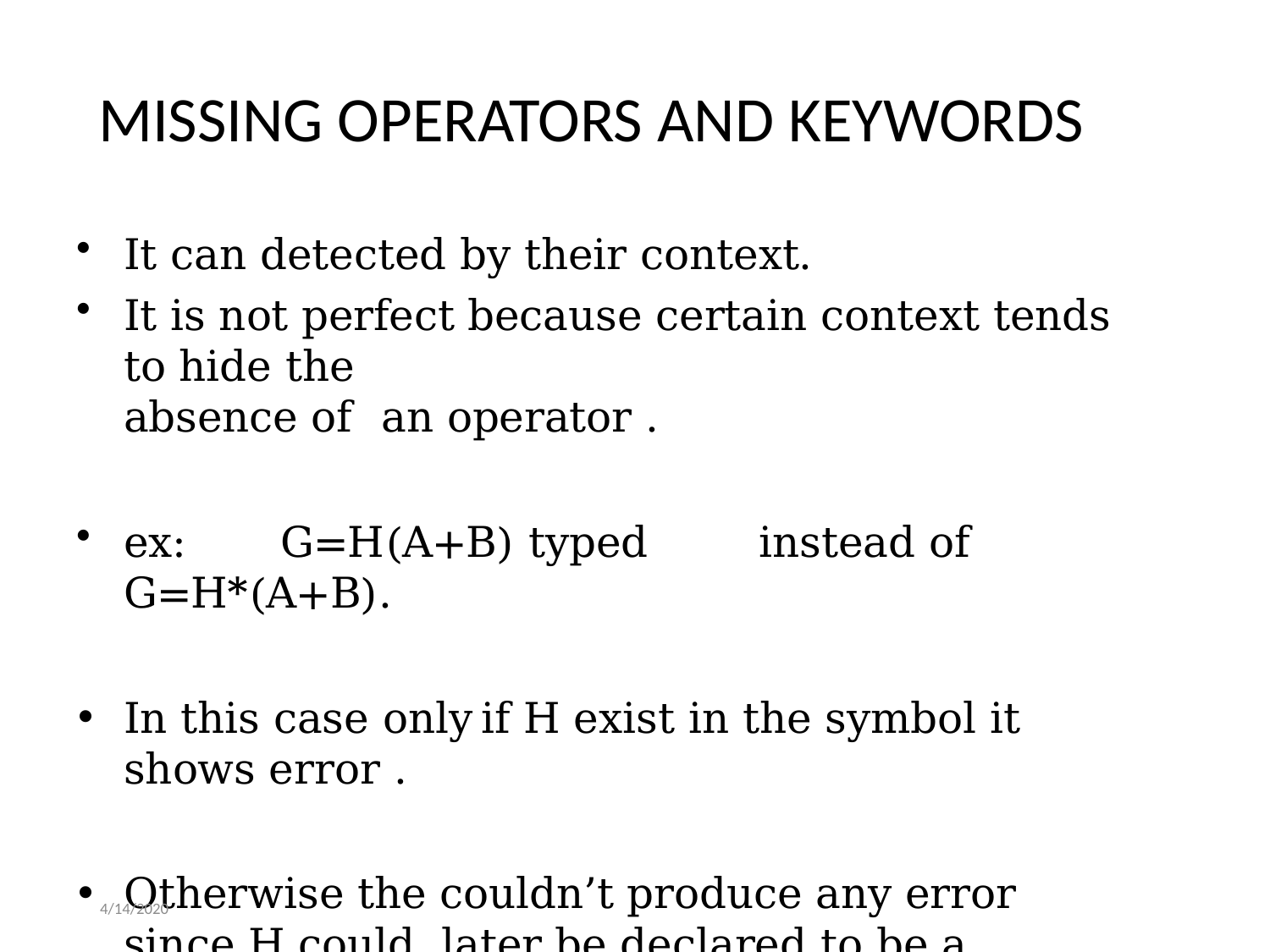

# MISSING OPERATORS AND KEYWORDS
It can detected by their context.
It is not perfect because certain context tends to hide the
absence of	an operator .

ex:	G=H(A+B) typed	instead of G=H*(A+B).

In this case only	if H exist in the symbol it shows error .

Otherwise the couldn’t produce any error since H could  later be declared to be a function or an array.
4/14/2020